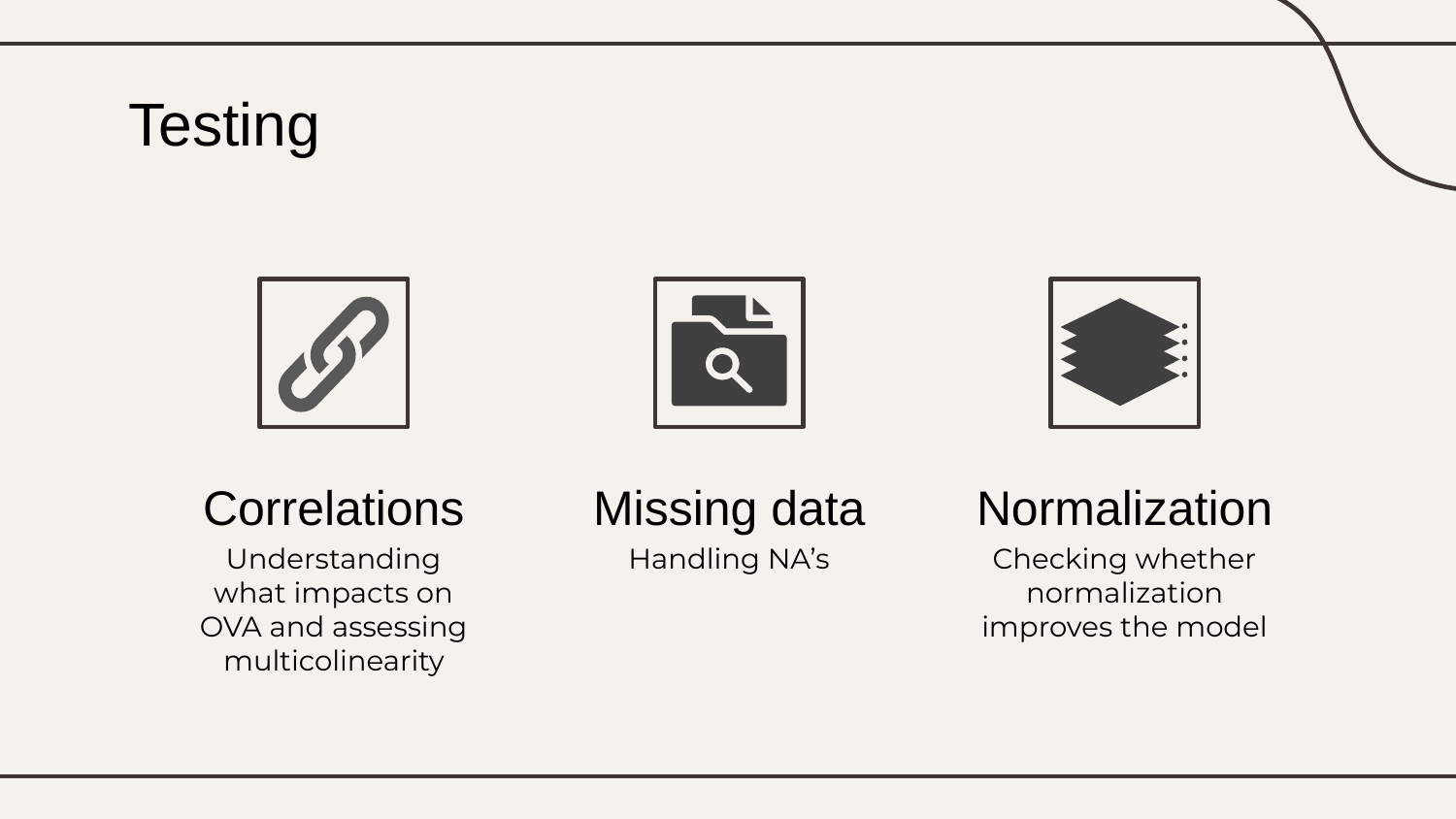

# Testing

Correlations
Missing data
Normalization
Understanding what impacts on OVA and assessing multicolinearity
Handling NA’s
Checking whether normalization improves the model